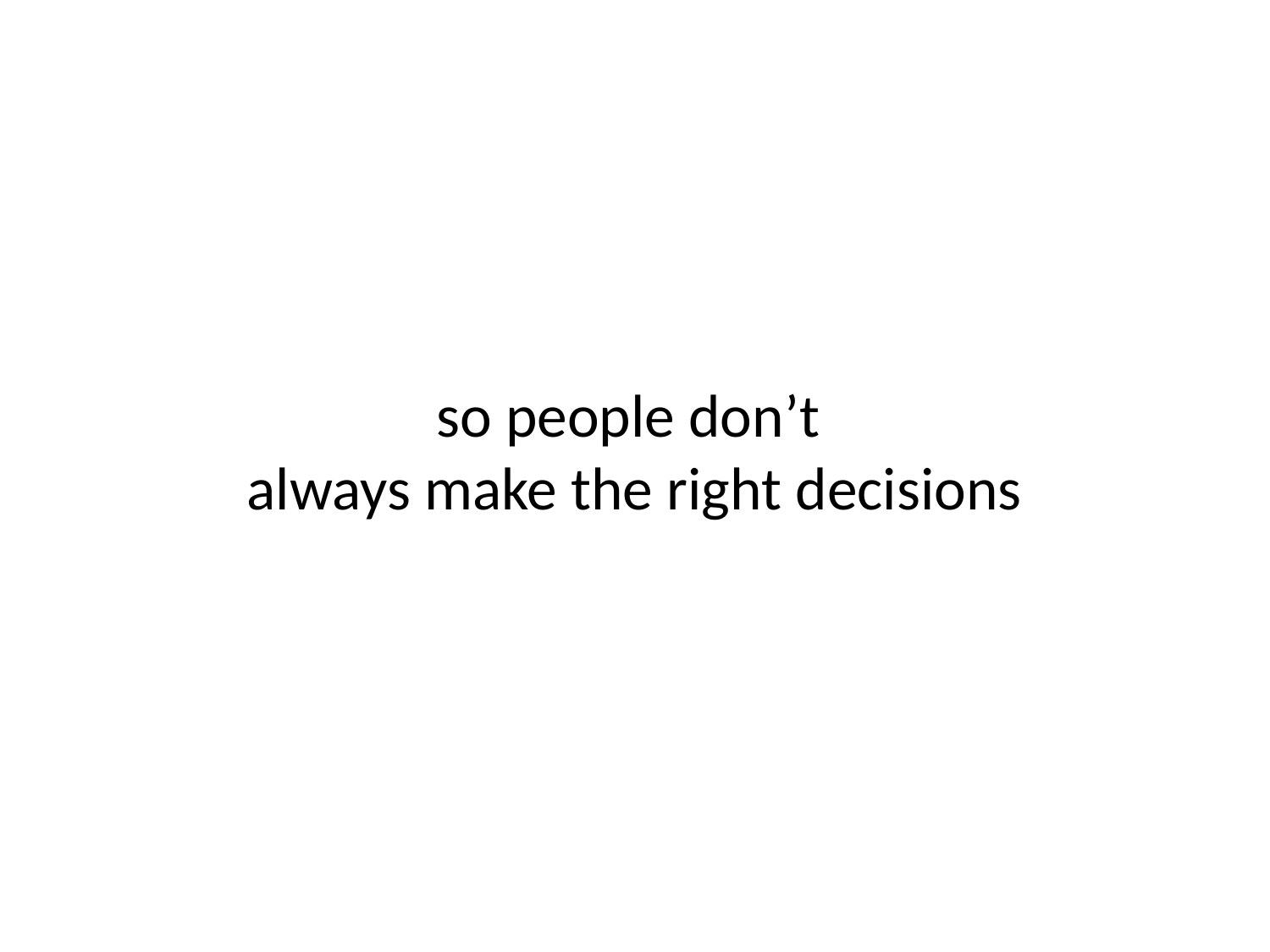

# so people don’t always make the right decisions